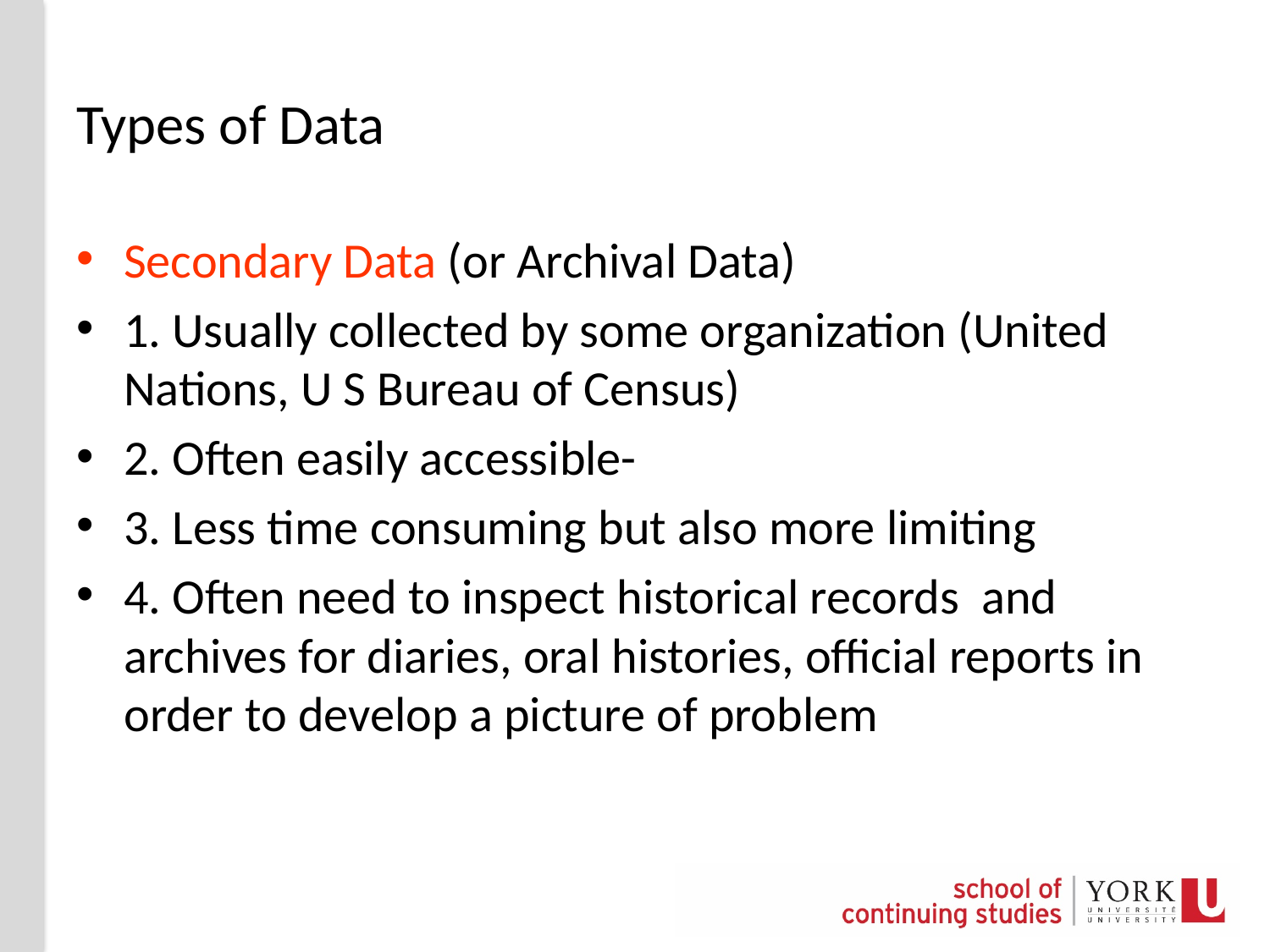

# Types of Data
Secondary Data (or Archival Data)
1. Usually collected by some organization (United Nations, U S Bureau of Census)
2. Often easily accessible-
3. Less time consuming but also more limiting
4. Often need to inspect historical records  and archives for diaries, oral histories, official reports in order to develop a picture of problem